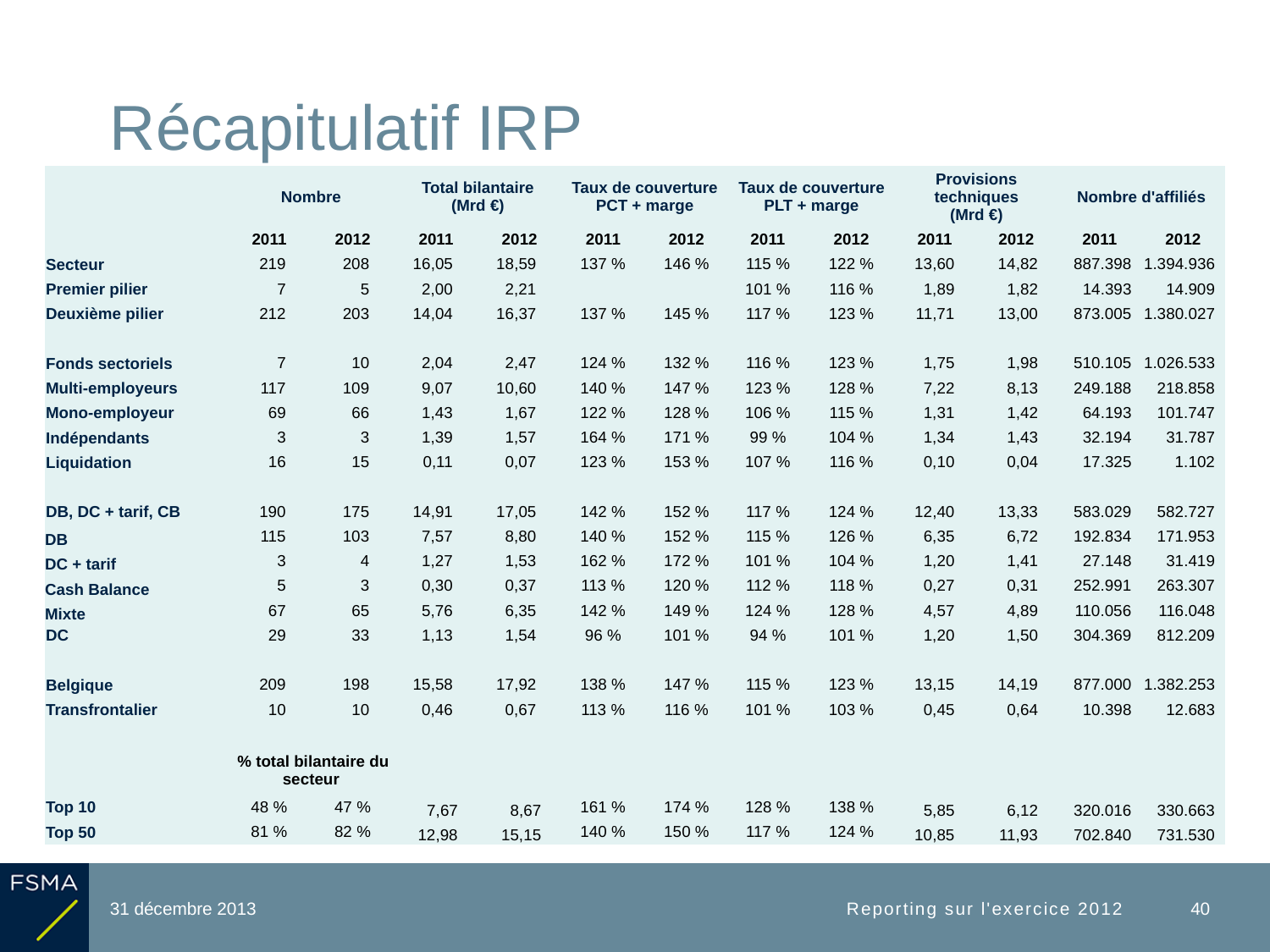

# Récapitulatif IRP
|  | Nombre |  | Total bilantaire (Mrd €) |  | Taux de couverture PCT + marge |  | Taux de couverture PLT + marge |  | Provisions techniques (Mrd €) |  | Nombre d'affiliés |  |
| --- | --- | --- | --- | --- | --- | --- | --- | --- | --- | --- | --- | --- |
|  | 2011 | 2012 | 2011 | 2012 | 2011 | 2012 | 2011 | 2012 | 2011 | 2012 | 2011 | 2012 |
| Secteur | 219 | 208 | 16,05 | 18,59 | 137 % | 146 % | 115 % | 122 % | 13,60 | 14,82 | 887.398 | 1.394.936 |
| Premier pilier | 7 | 5 | 2,00 | 2,21 |  |  | 101 % | 116 % | 1,89 | 1,82 | 14.393 | 14.909 |
| Deuxième pilier | 212 | 203 | 14,04 | 16,37 | 137 % | 145 % | 117 % | 123 % | 11,71 | 13,00 | 873.005 | 1.380.027 |
|  |  |  |  |  |  |  |  |  |  |  |  |  |
| Fonds sectoriels | 7 | 10 | 2,04 | 2,47 | 124 % | 132 % | 116 % | 123 % | 1,75 | 1,98 | 510.105 | 1.026.533 |
| Multi-employeurs | 117 | 109 | 9,07 | 10,60 | 140 % | 147 % | 123 % | 128 % | 7,22 | 8,13 | 249.188 | 218.858 |
| Mono-employeur | 69 | 66 | 1,43 | 1,67 | 122 % | 128 % | 106 % | 115 % | 1,31 | 1,42 | 64.193 | 101.747 |
| Indépendants | 3 | 3 | 1,39 | 1,57 | 164 % | 171 % | 99 % | 104 % | 1,34 | 1,43 | 32.194 | 31.787 |
| Liquidation | 16 | 15 | 0,11 | 0,07 | 123 % | 153 % | 107 % | 116 % | 0,10 | 0,04 | 17.325 | 1.102 |
|  |  |  |  |  |  |  |  |  |  |  |  |  |
| DB, DC + tarif, CB | 190 | 175 | 14,91 | 17,05 | 142 % | 152 % | 117 % | 124 % | 12,40 | 13,33 | 583.029 | 582.727 |
| DB | 115 | 103 | 7,57 | 8,80 | 140 % | 152 % | 115 % | 126 % | 6,35 | 6,72 | 192.834 | 171.953 |
| DC + tarif | 3 | 4 | 1,27 | 1,53 | 162 % | 172 % | 101 % | 104 % | 1,20 | 1,41 | 27.148 | 31.419 |
| Cash Balance | 5 | 3 | 0,30 | 0,37 | 113 % | 120 % | 112 % | 118 % | 0,27 | 0,31 | 252.991 | 263.307 |
| Mixte | 67 | 65 | 5,76 | 6,35 | 142 % | 149 % | 124 % | 128 % | 4,57 | 4,89 | 110.056 | 116.048 |
| DC | 29 | 33 | 1,13 | 1,54 | 96 % | 101 % | 94 % | 101 % | 1,20 | 1,50 | 304.369 | 812.209 |
|  |  |  |  |  |  |  |  |  |  |  |  |  |
| Belgique | 209 | 198 | 15,58 | 17,92 | 138 % | 147 % | 115 % | 123 % | 13,15 | 14,19 | 877.000 | 1.382.253 |
| Transfrontalier | 10 | 10 | 0,46 | 0,67 | 113 % | 116 % | 101 % | 103 % | 0,45 | 0,64 | 10.398 | 12.683 |
|  |  |  |  |  |  |  |  |  |  |  |  |  |
|  | % total bilantaire du secteur |  |  |  |  |  |  |  |  |  |  |  |
| Top 10 | 48 % | 47 % | 7,67 | 8,67 | 161 % | 174 % | 128 % | 138 % | 5,85 | 6,12 | 320.016 | 330.663 |
| Top 50 | 81 % | 82 % | 12,98 | 15,15 | 140 % | 150 % | 117 % | 124 % | 10,85 | 11,93 | 702.840 | 731.530 |
31 décembre 2013
Reporting sur l'exercice 2012
40